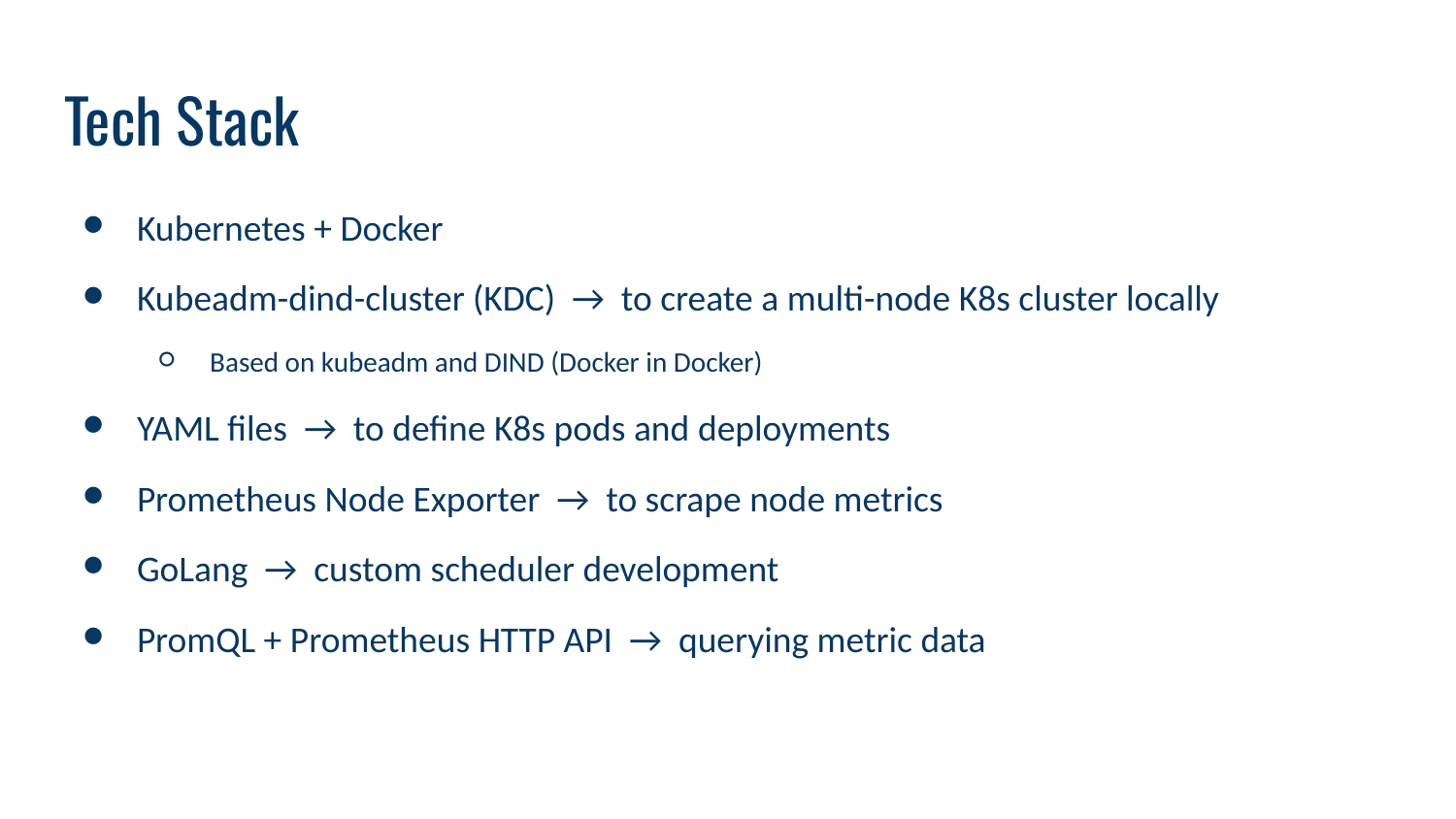

# Tech Stack
Kubernetes + Docker
Kubeadm-dind-cluster (KDC)  →  to create a multi-node K8s cluster locally
Based on kubeadm and DIND (Docker in Docker)
YAML files  →  to define K8s pods and deployments
Prometheus Node Exporter  →  to scrape node metrics
GoLang  →  custom scheduler development
PromQL + Prometheus HTTP API  →  querying metric data